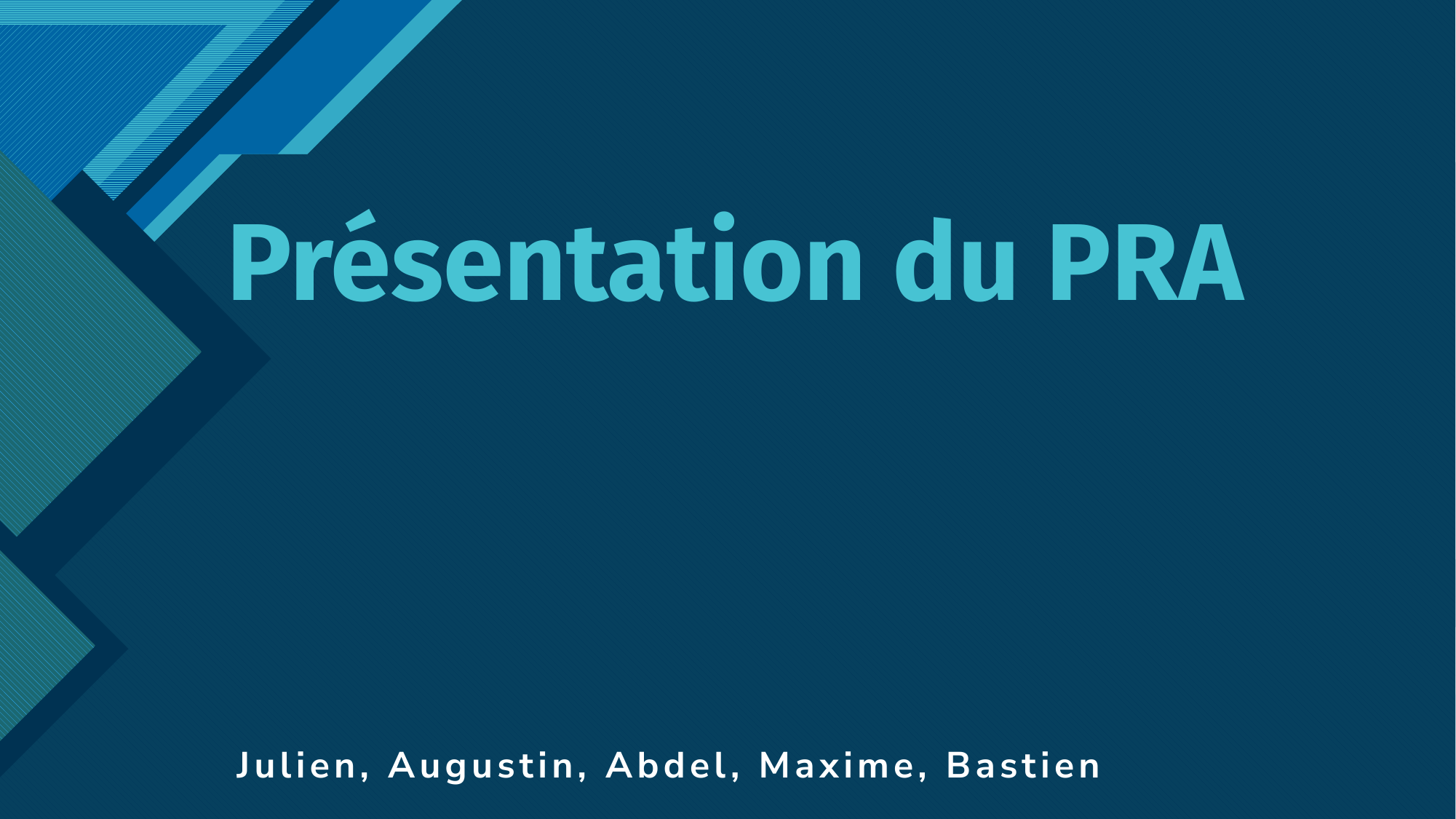

# Présentation du PRA
Julien, Augustin, Abdel, Maxime, Bastien